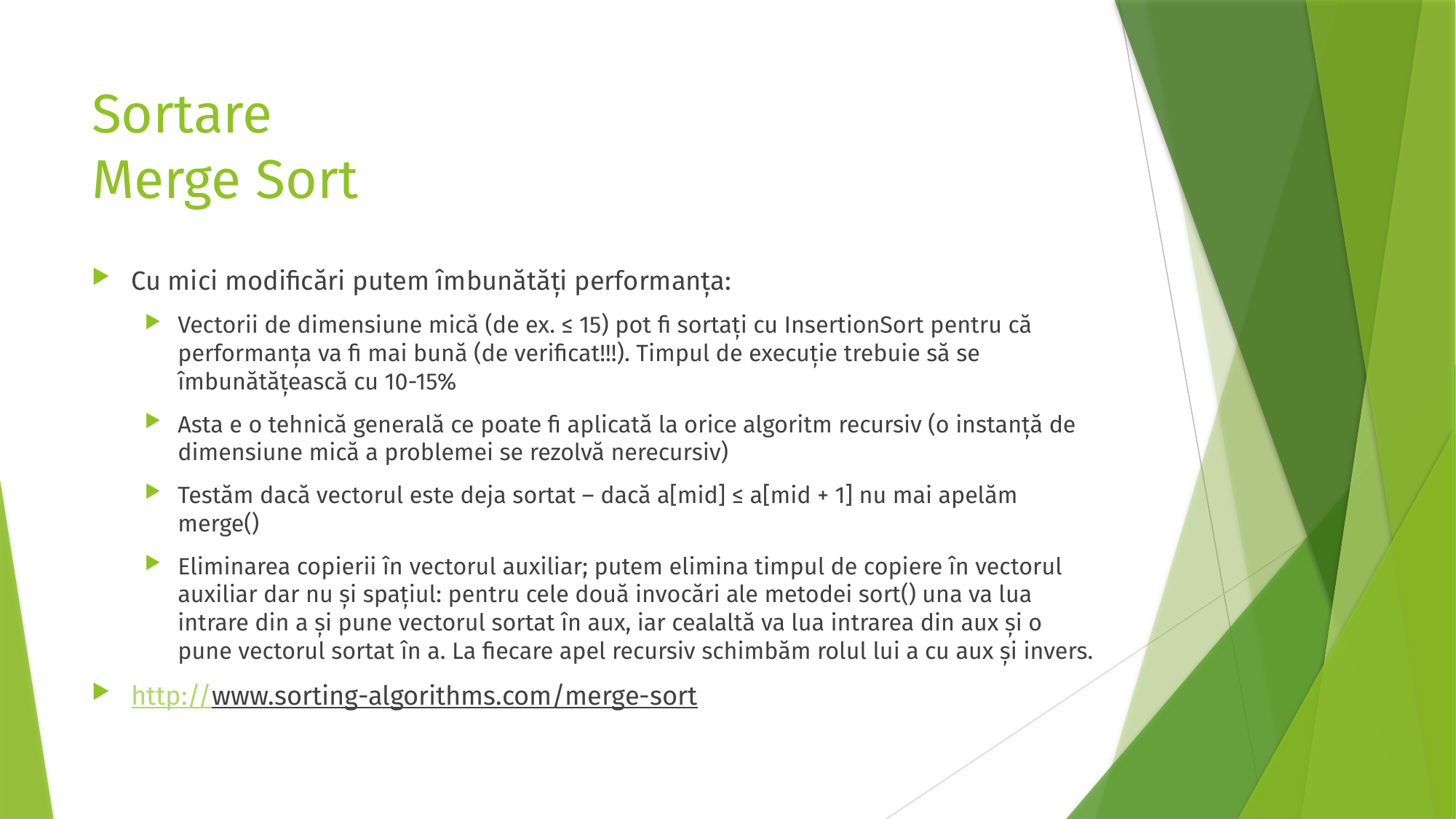

# Sortare Merge Sort
Cu mici modificări putem îmbunătăți performanța:
Vectorii de dimensiune mică (de ex. ≤ 15) pot fi sortați cu InsertionSort pentru că performanța va fi mai bună (de verificat!!!). Timpul de execuție trebuie să se îmbunătățească cu 10-15%
Asta e o tehnică generală ce poate fi aplicată la orice algoritm recursiv (o instanță de dimensiune mică a problemei se rezolvă nerecursiv)
Testăm dacă vectorul este deja sortat – dacă a[mid] ≤ a[mid + 1] nu mai apelăm merge()
Eliminarea copierii în vectorul auxiliar; putem elimina timpul de copiere în vectorul auxiliar dar nu și spațiul: pentru cele două invocări ale metodei sort() una va lua intrare din a și pune vectorul sortat în aux, iar cealaltă va lua intrarea din aux și o pune vectorul sortat în a. La fiecare apel recursiv schimbăm rolul lui a cu aux și invers.
http://www.sorting-algorithms.com/merge-sort